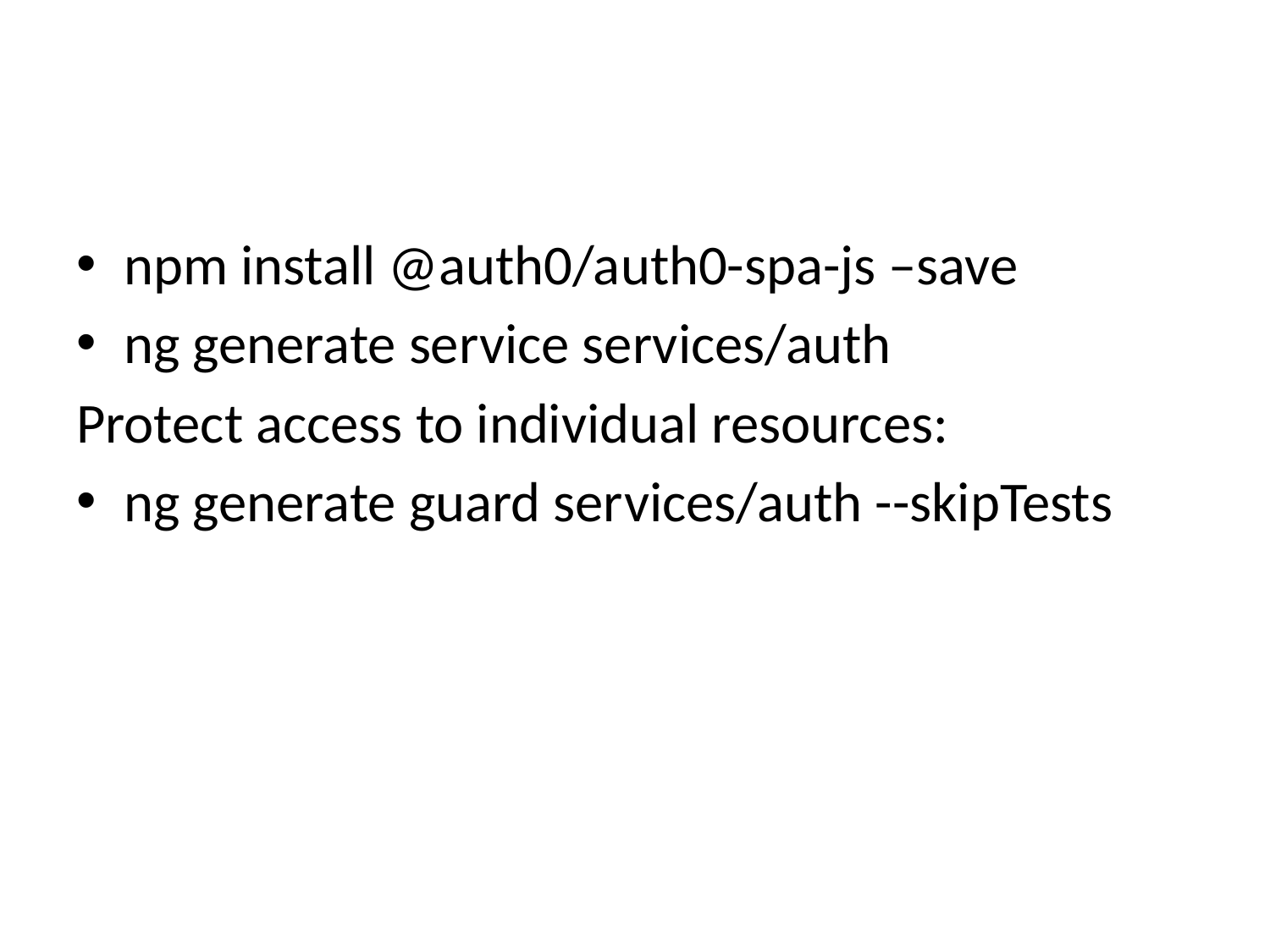

#
npm install @auth0/auth0-spa-js –save
ng generate service services/auth
Protect access to individual resources:
ng generate guard services/auth --skipTests